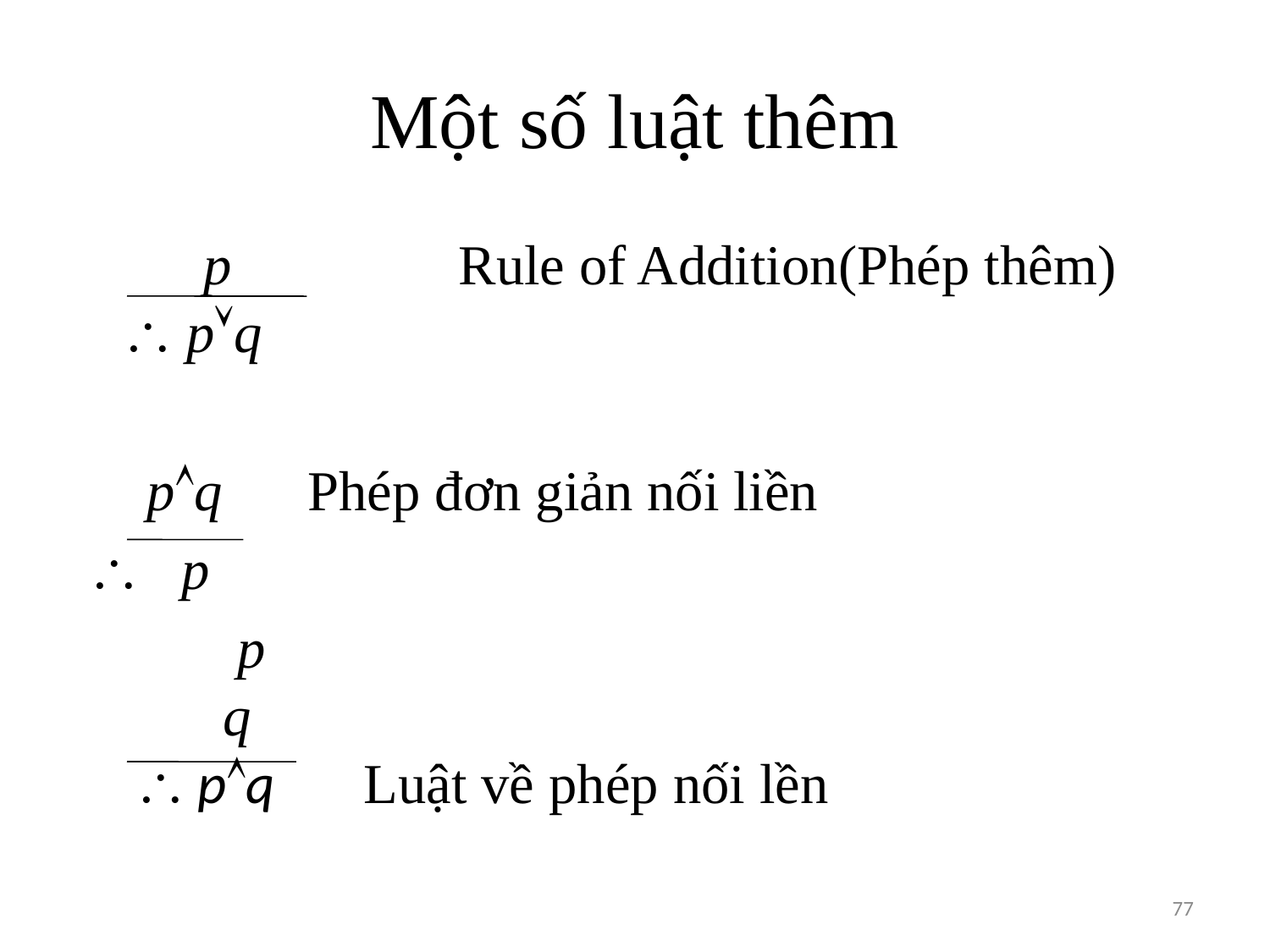

# Một số luật thêm
          p                Rule of Addition(Phép thêm)
∴ p∨q

     p∧q      Phép đơn giản nối liền
 ∴   p
	        p
       q
 ∴ p∧q       Luật về phép nối lền

77